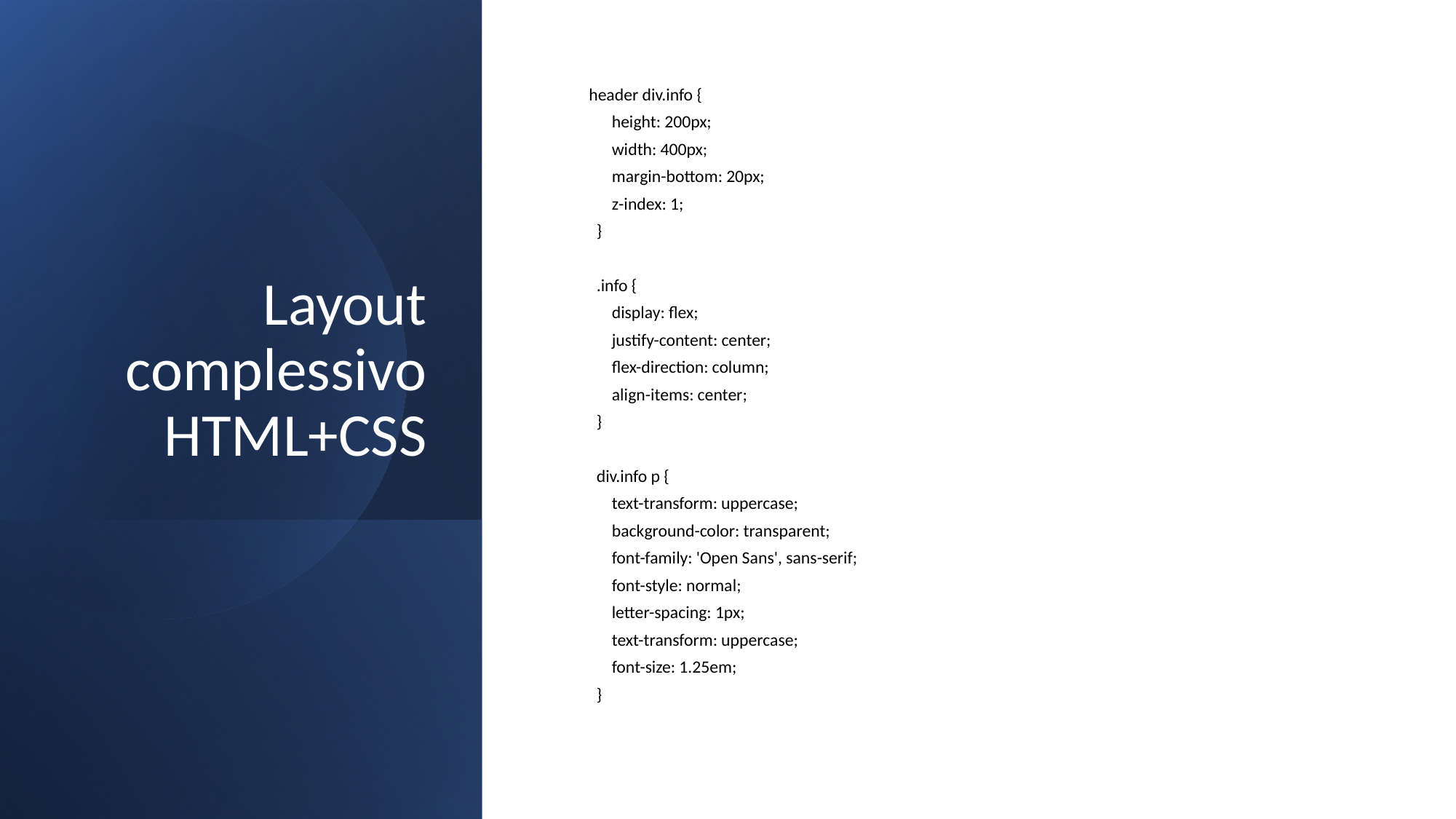

# Layout complessivo HTML+CSS
 header div.info {
       height: 200px;
       width: 400px;
       margin-bottom: 20px;
       z-index: 1;
   }

   .info {
       display: flex;
       justify-content: center;
       flex-direction: column;
       align-items: center;
   }

   div.info p {
       text-transform: uppercase;
       background-color: transparent;
       font-family: 'Open Sans', sans-serif;
       font-style: normal;
       letter-spacing: 1px;
       text-transform: uppercase;
       font-size: 1.25em;
   }